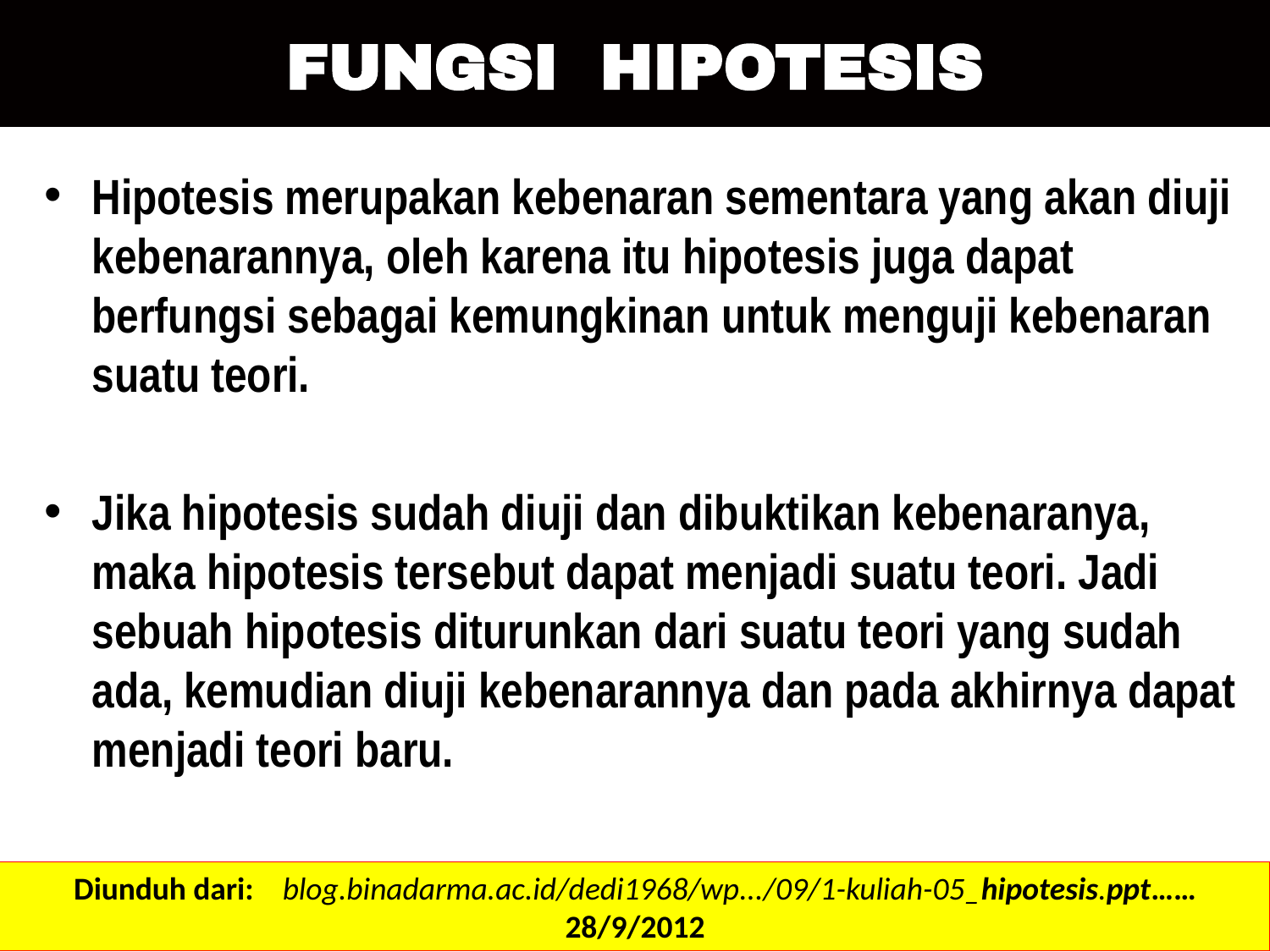

# FUNGSI  HIPOTESIS
Hipotesis merupakan kebenaran sementara yang akan diuji kebenarannya, oleh karena itu hipotesis juga dapat berfungsi sebagai kemungkinan untuk menguji kebenaran suatu teori.

Jika hipotesis sudah diuji dan dibuktikan kebenaranya, maka hipotesis tersebut dapat menjadi suatu teori. Jadi sebuah hipotesis diturunkan dari suatu teori yang sudah ada, kemudian diuji kebenarannya dan pada akhirnya dapat menjadi teori baru.

Diunduh dari:    blog.binadarma.ac.id/dedi1968/wp.../09/1-kuliah-05_hipotesis.ppt…… 28/9/2012